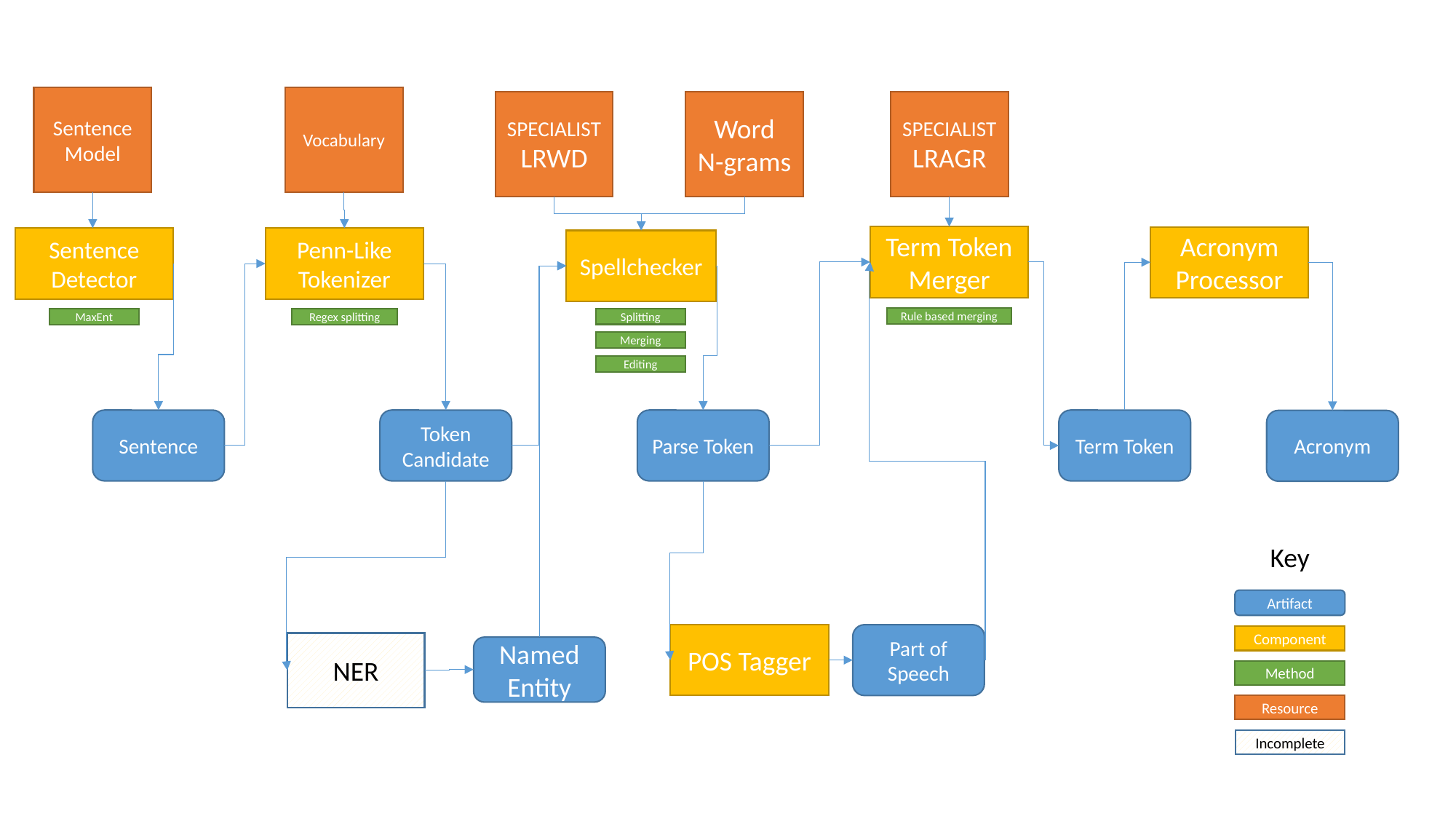

Sentence
Model
Vocabulary
SPECIALIST
LRAGR
SPECIALIST
LRWD
Word
N-grams
Term Token Merger
Acronym Processor
Sentence Detector
Penn-Like Tokenizer
Spellchecker
Rule based merging
Splitting
MaxEnt
Regex splitting
Merging
Editing
Term Token
Parse Token
Sentence
Token Candidate
Acronym
Key
Artifact
POS Tagger
Part of Speech
Component
NER
Named Entity
Method
Resource
Incomplete